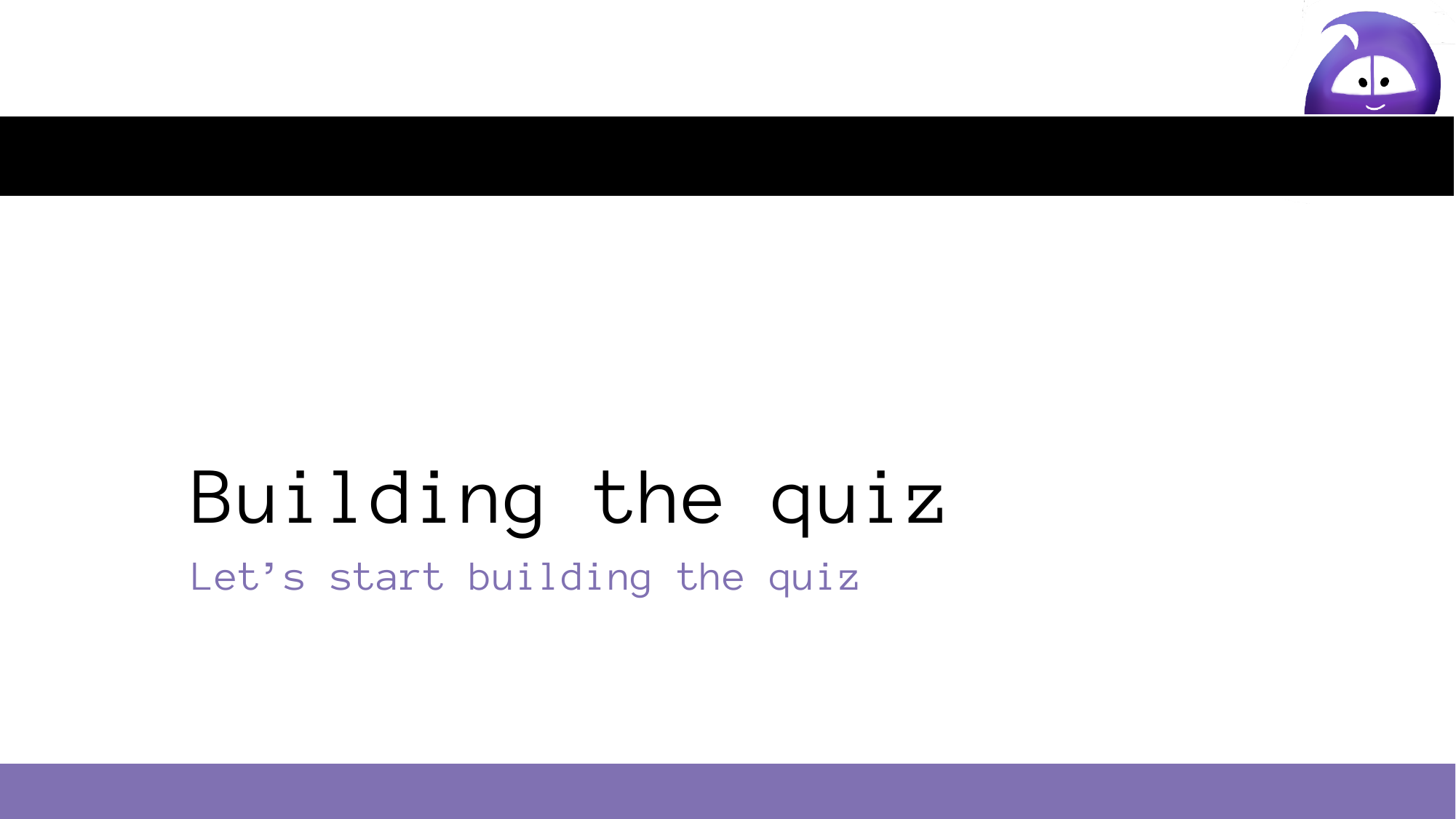

# Building the quiz
Let’s start building the quiz